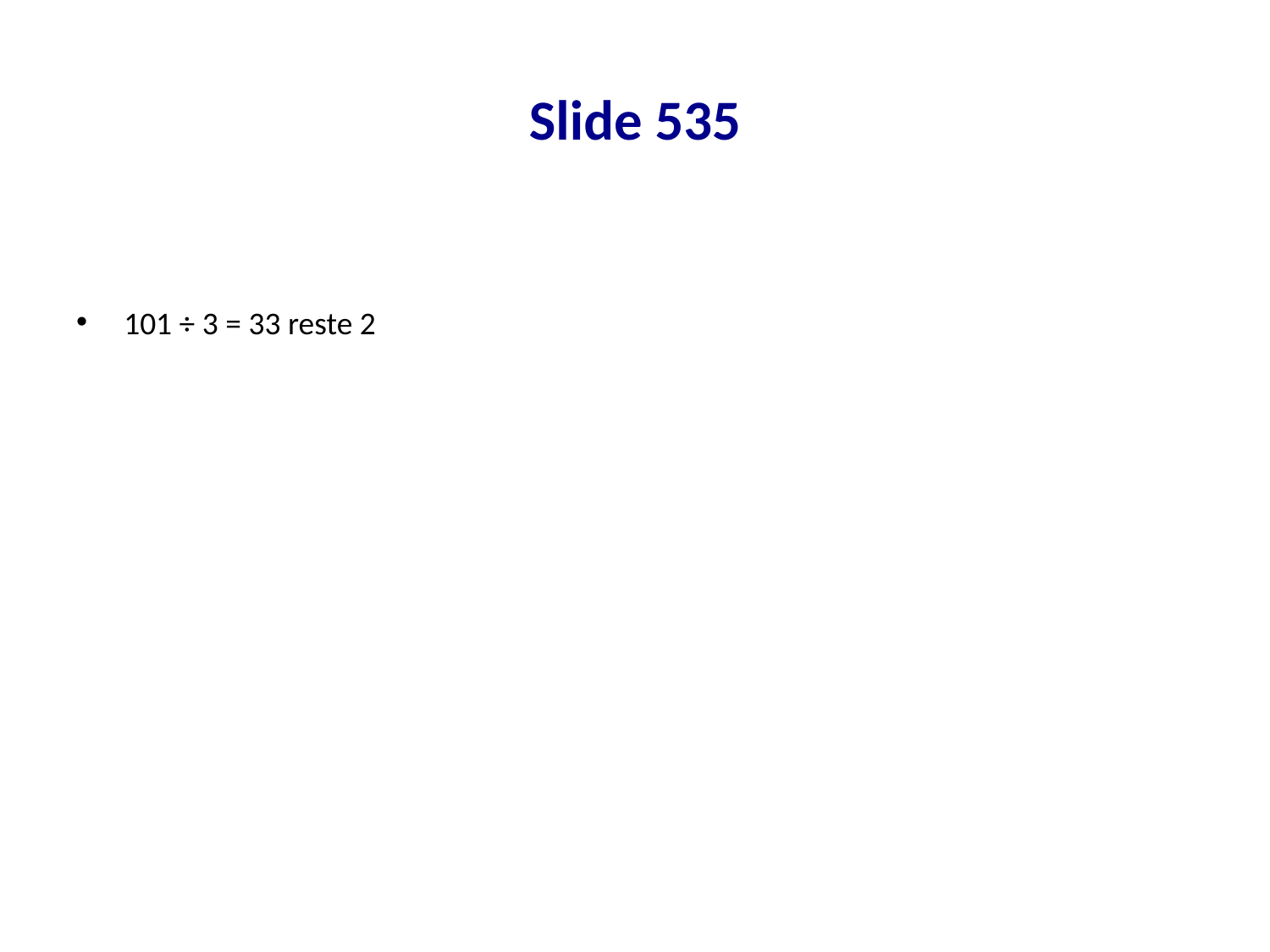

# Slide 535

101 ÷ 3 = 33 reste 2